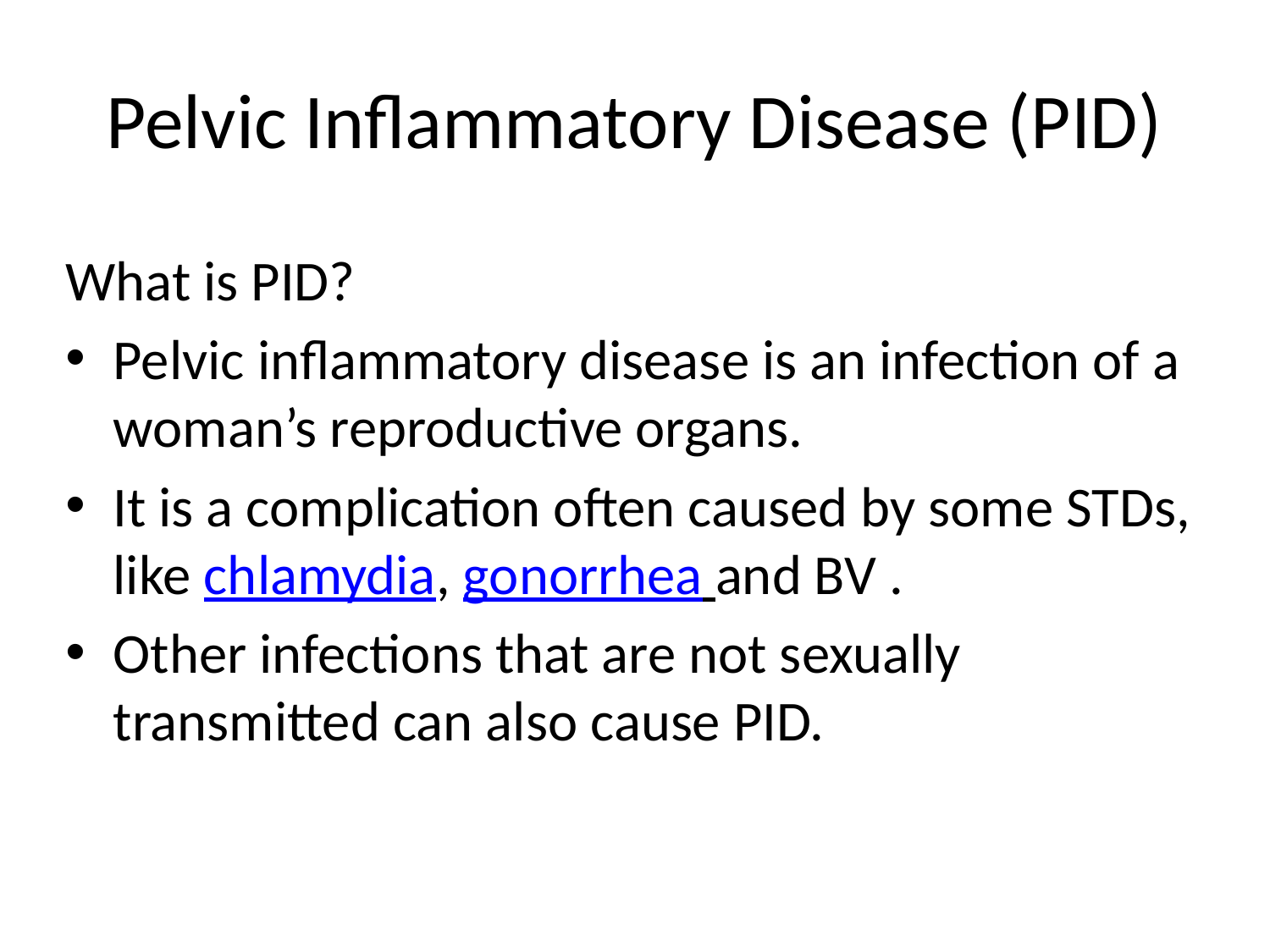

# Pelvic Inflammatory Disease (PID)

What is PID?
Pelvic inflammatory disease is an infection of a woman’s reproductive organs.
It is a complication often caused by some STDs, like chlamydia, gonorrhea and BV .
Other infections that are not sexually transmitted can also cause PID.